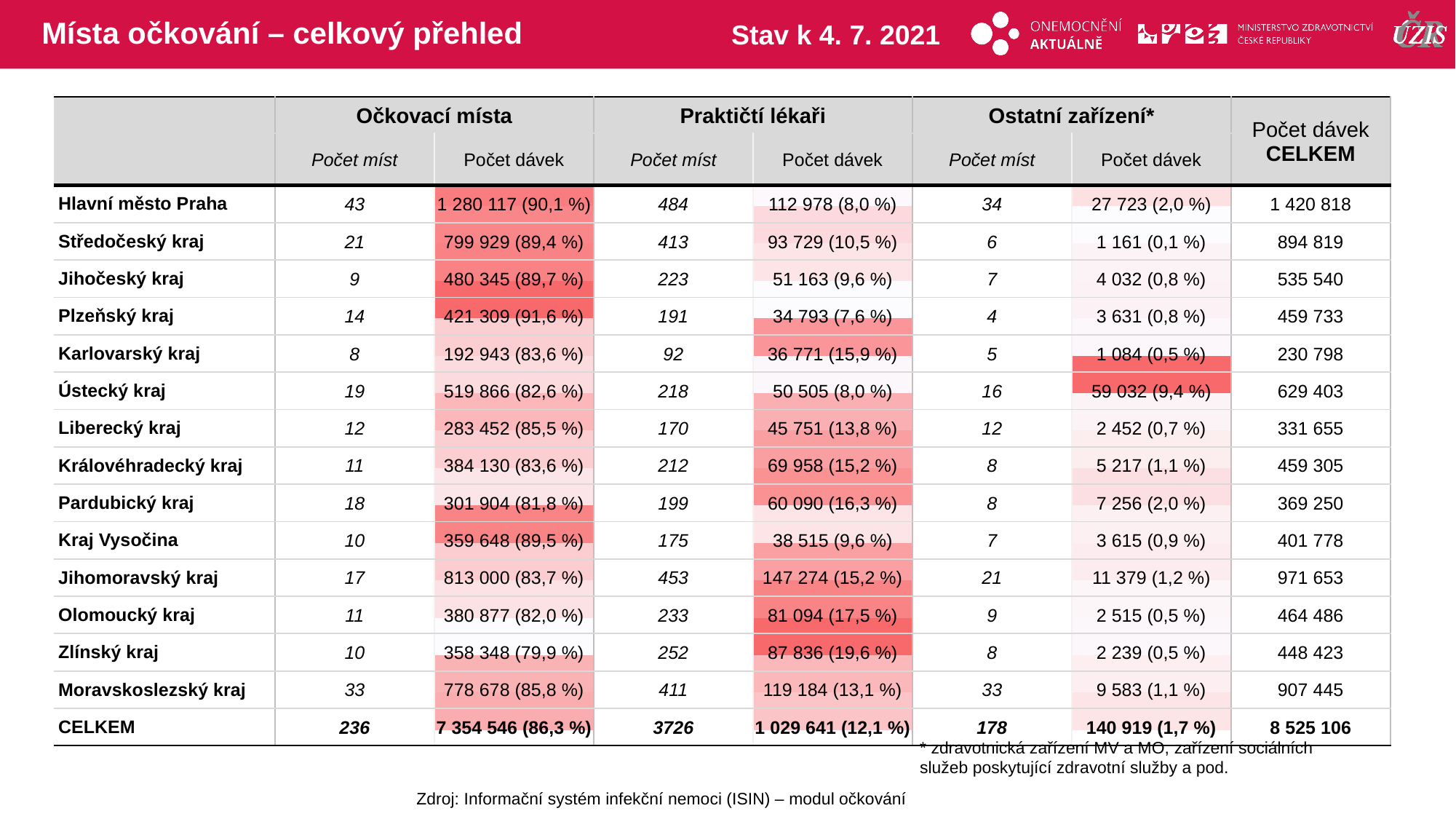

# Místa očkování – celkový přehled
Stav k 4. 7. 2021
|  | Očkovací místa |  | Praktičtí lékaři |  | Ostatní zařízení\* |  | Počet dávek CELKEM |
| --- | --- | --- | --- | --- | --- | --- | --- |
|  | Počet míst | Počet dávek | Počet míst | Počet dávek | Počet míst | Počet dávek |  |
| Hlavní město Praha | 43 | 1 280 117 (90,1 %) | 484 | 112 978 (8,0 %) | 34 | 27 723 (2,0 %) | 1 420 818 |
| Středočeský kraj | 21 | 799 929 (89,4 %) | 413 | 93 729 (10,5 %) | 6 | 1 161 (0,1 %) | 894 819 |
| Jihočeský kraj | 9 | 480 345 (89,7 %) | 223 | 51 163 (9,6 %) | 7 | 4 032 (0,8 %) | 535 540 |
| Plzeňský kraj | 14 | 421 309 (91,6 %) | 191 | 34 793 (7,6 %) | 4 | 3 631 (0,8 %) | 459 733 |
| Karlovarský kraj | 8 | 192 943 (83,6 %) | 92 | 36 771 (15,9 %) | 5 | 1 084 (0,5 %) | 230 798 |
| Ústecký kraj | 19 | 519 866 (82,6 %) | 218 | 50 505 (8,0 %) | 16 | 59 032 (9,4 %) | 629 403 |
| Liberecký kraj | 12 | 283 452 (85,5 %) | 170 | 45 751 (13,8 %) | 12 | 2 452 (0,7 %) | 331 655 |
| Královéhradecký kraj | 11 | 384 130 (83,6 %) | 212 | 69 958 (15,2 %) | 8 | 5 217 (1,1 %) | 459 305 |
| Pardubický kraj | 18 | 301 904 (81,8 %) | 199 | 60 090 (16,3 %) | 8 | 7 256 (2,0 %) | 369 250 |
| Kraj Vysočina | 10 | 359 648 (89,5 %) | 175 | 38 515 (9,6 %) | 7 | 3 615 (0,9 %) | 401 778 |
| Jihomoravský kraj | 17 | 813 000 (83,7 %) | 453 | 147 274 (15,2 %) | 21 | 11 379 (1,2 %) | 971 653 |
| Olomoucký kraj | 11 | 380 877 (82,0 %) | 233 | 81 094 (17,5 %) | 9 | 2 515 (0,5 %) | 464 486 |
| Zlínský kraj | 10 | 358 348 (79,9 %) | 252 | 87 836 (19,6 %) | 8 | 2 239 (0,5 %) | 448 423 |
| Moravskoslezský kraj | 33 | 778 678 (85,8 %) | 411 | 119 184 (13,1 %) | 33 | 9 583 (1,1 %) | 907 445 |
| CELKEM | 236 | 7 354 546 (86,3 %) | 3726 | 1 029 641 (12,1 %) | 178 | 140 919 (1,7 %) | 8 525 106 |
|  |  |  |  |  |  |
| --- | --- | --- | --- | --- | --- |
|  |  |  |  |  |  |
|  |  |  |  |  |  |
|  |  |  |  |  |  |
|  |  |  |  |  |  |
|  |  |  |  |  |  |
|  |  |  |  |  |  |
|  |  |  |  |  |  |
|  |  |  |  |  |  |
|  |  |  |  |  |  |
|  |  |  |  |  |  |
|  |  |  |  |  |  |
|  |  |  |  |  |  |
|  |  |  |  |  |  |
|  |  |  |  |  |  |
* zdravotnická zařízení MV a MO, zařízení sociálních služeb poskytující zdravotní služby a pod.
Zdroj: Informační systém infekční nemoci (ISIN) – modul očkování